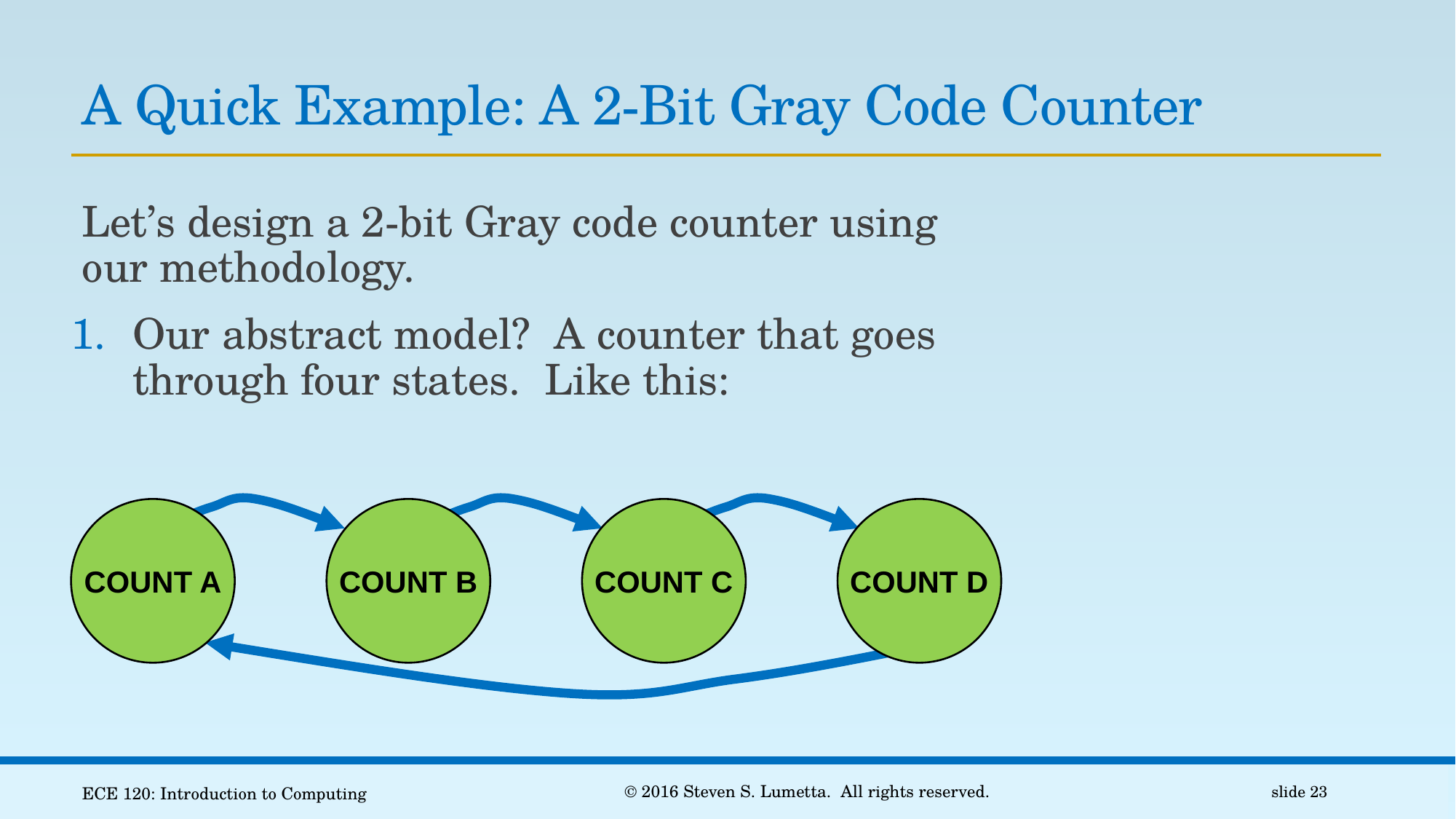

# A Quick Example: A 2-Bit Gray Code Counter
Let’s design a 2-bit Gray code counter using our methodology.
Our abstract model?  A counter that goes through four states.  Like this:

COUNT B

COUNT C

COUNT D
COUNT A

ECE 120: Introduction to Computing
© 2016 Steven S. Lumetta.  All rights reserved.
slide 23